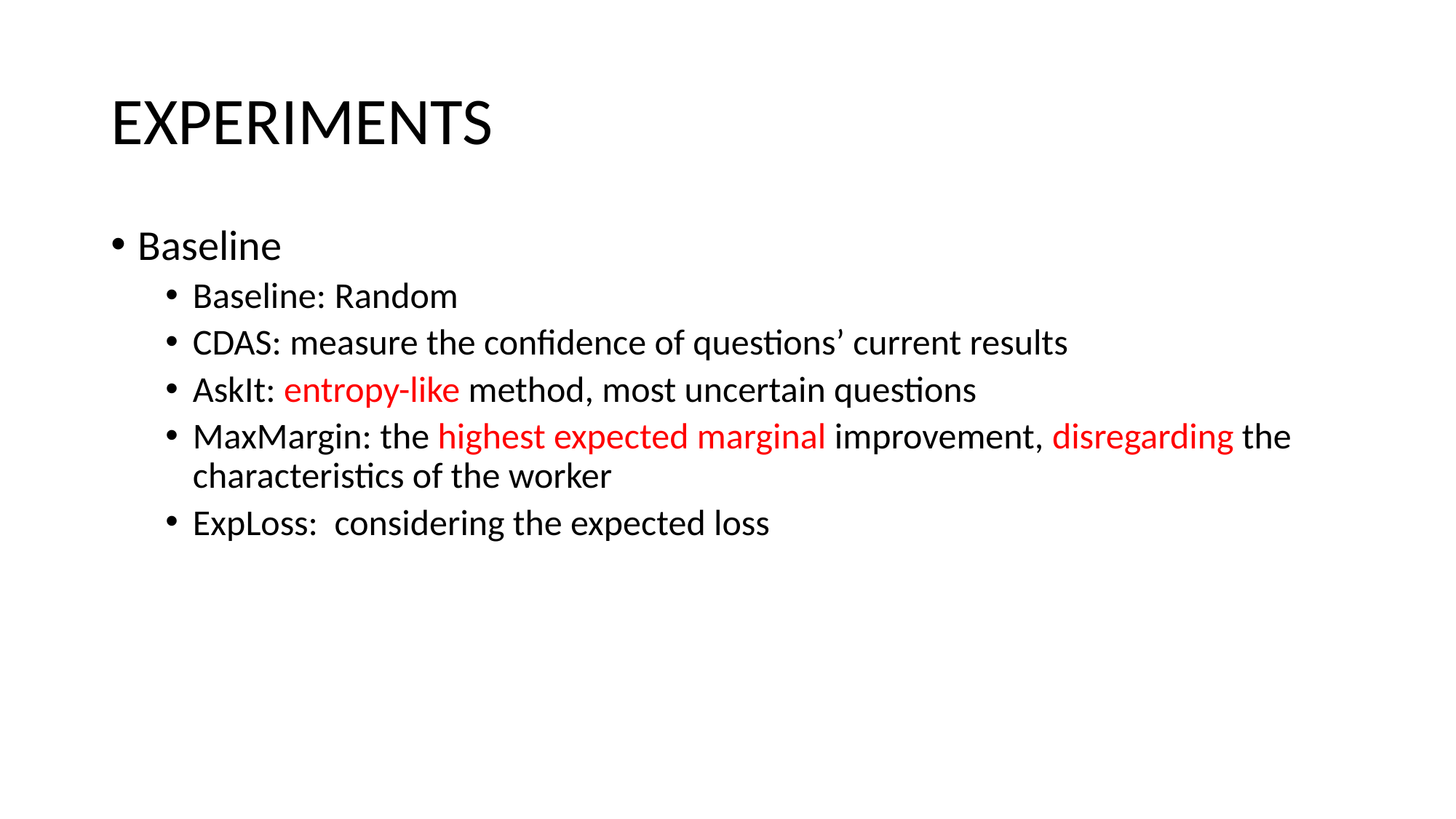

# EXPERIMENTS
Baseline
Baseline: Random
CDAS: measure the confidence of questions’ current results
AskIt: entropy-like method, most uncertain questions
MaxMargin: the highest expected marginal improvement, disregarding the characteristics of the worker
ExpLoss:  considering the expected loss